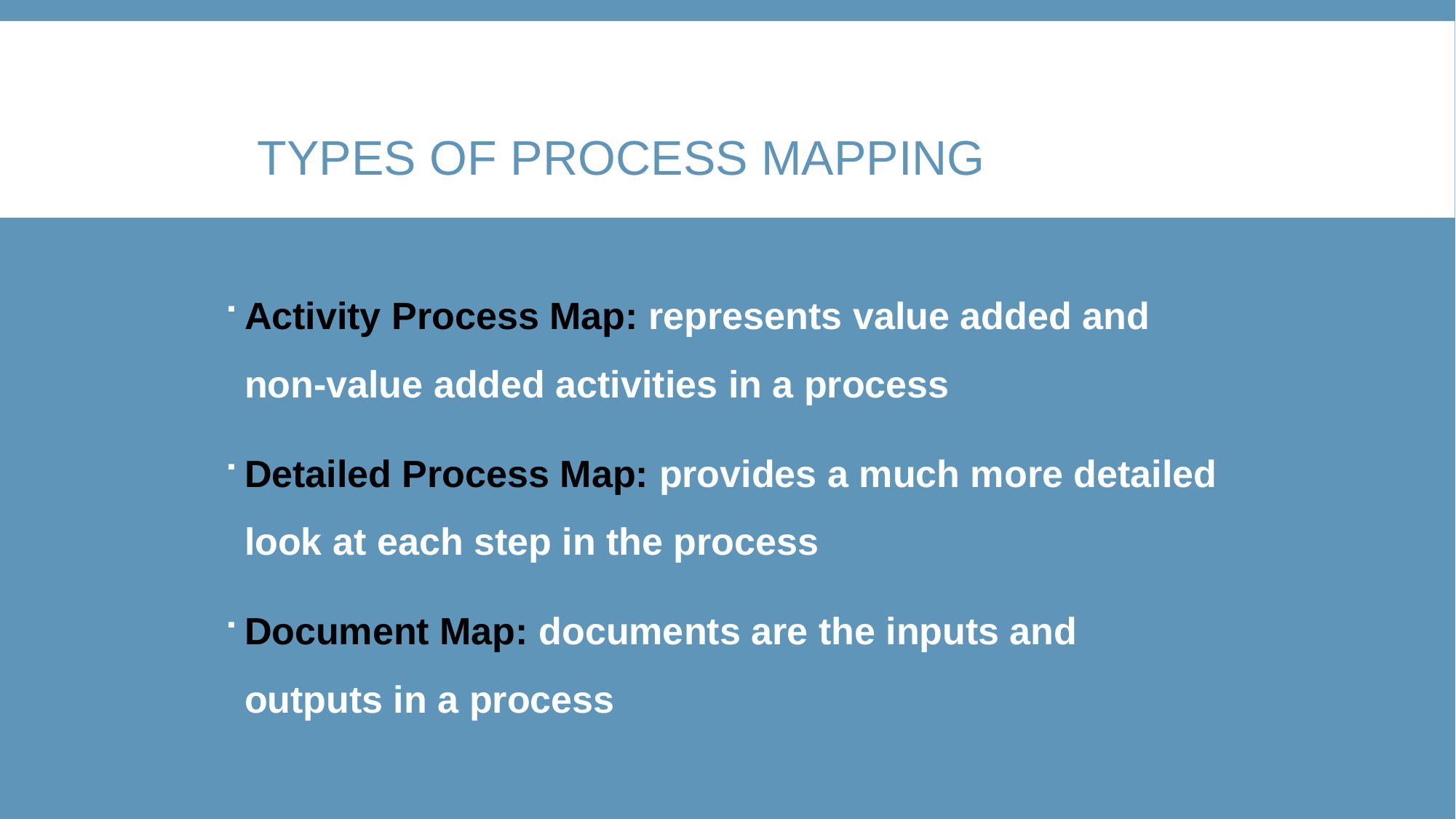

# Types of process mapping
Activity Process Map: represents value added and non-value added activities in a process
Detailed Process Map: provides a much more detailed look at each step in the process
Document Map: documents are the inputs and outputs in a process